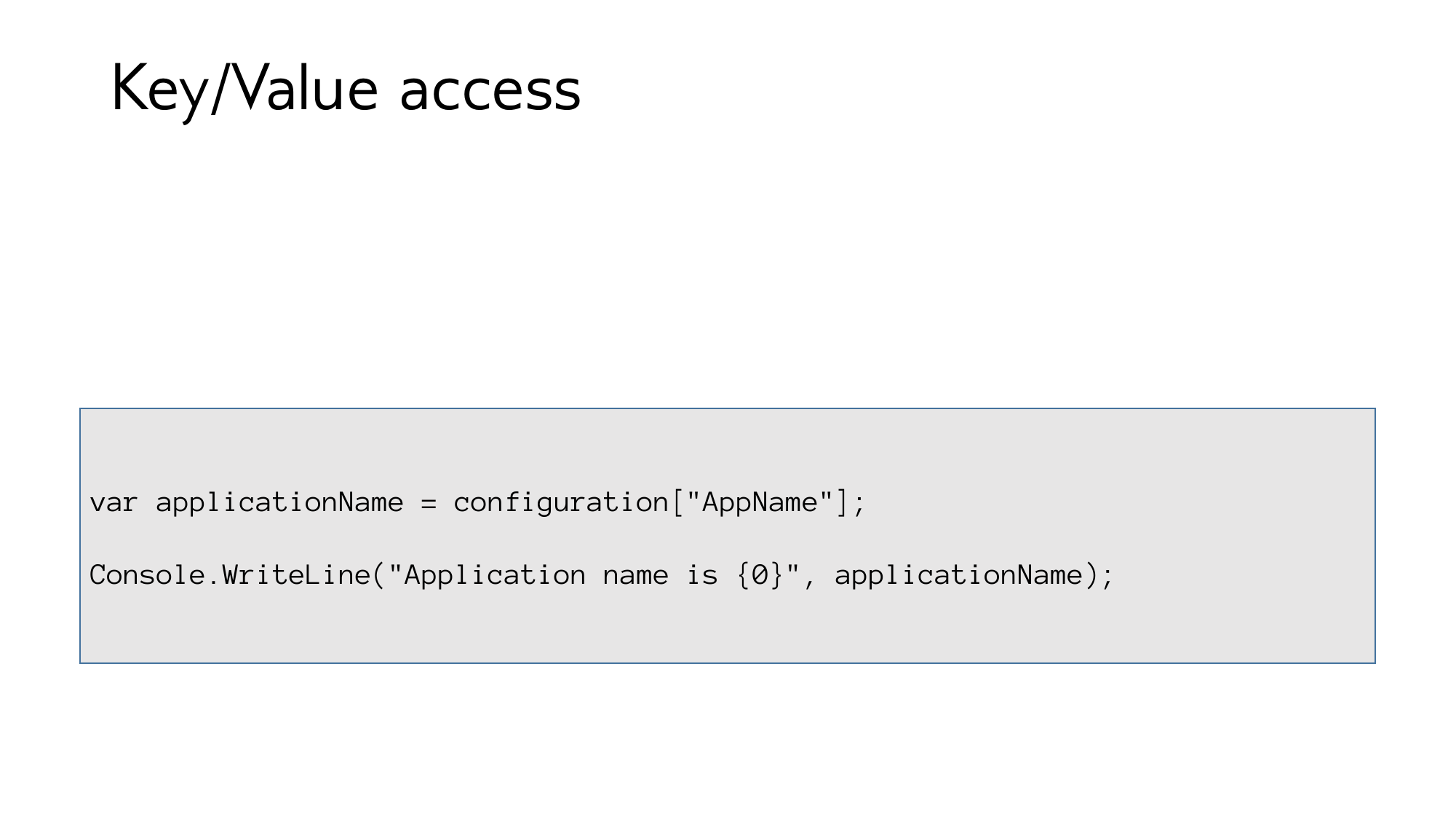

# Key/Value access

var applicationName = configuration["AppName"];

Console.WriteLine("Application name is {0}", applicationName);